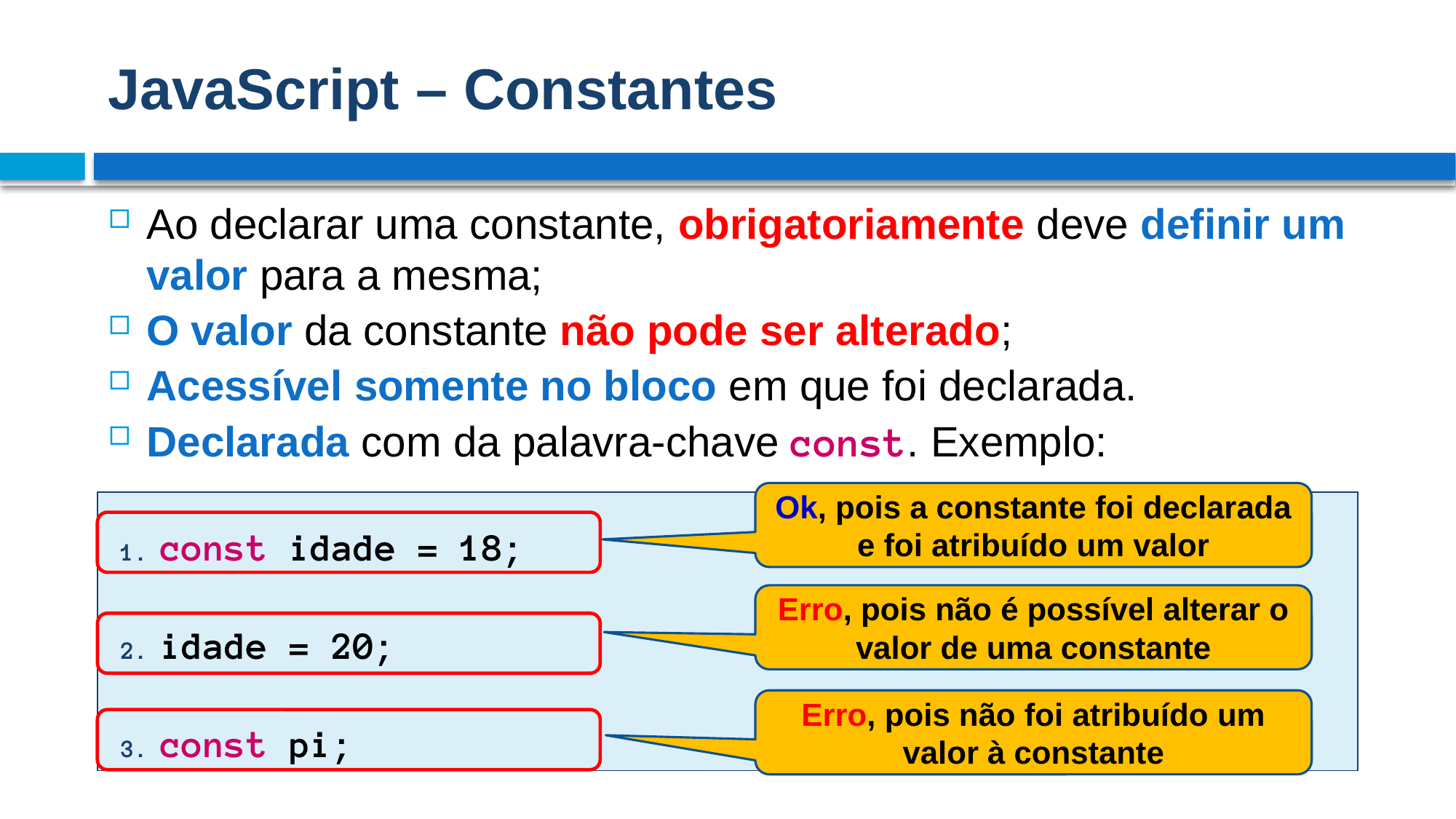

# JavaScript – Constantes
25
Ao declarar uma constante, obrigatoriamente deve definir um valor para a mesma;
O valor da constante não pode ser alterado;
Acessível somente no bloco em que foi declarada.
Declarada com da palavra-chave const. Exemplo:
Ok, pois a constante foi declarada e foi atribuído um valor
const idade = 18;
idade = 20;
const pi;

Erro, pois não é possível alterar o valor de uma constante

Erro, pois não foi atribuído um valor à constante